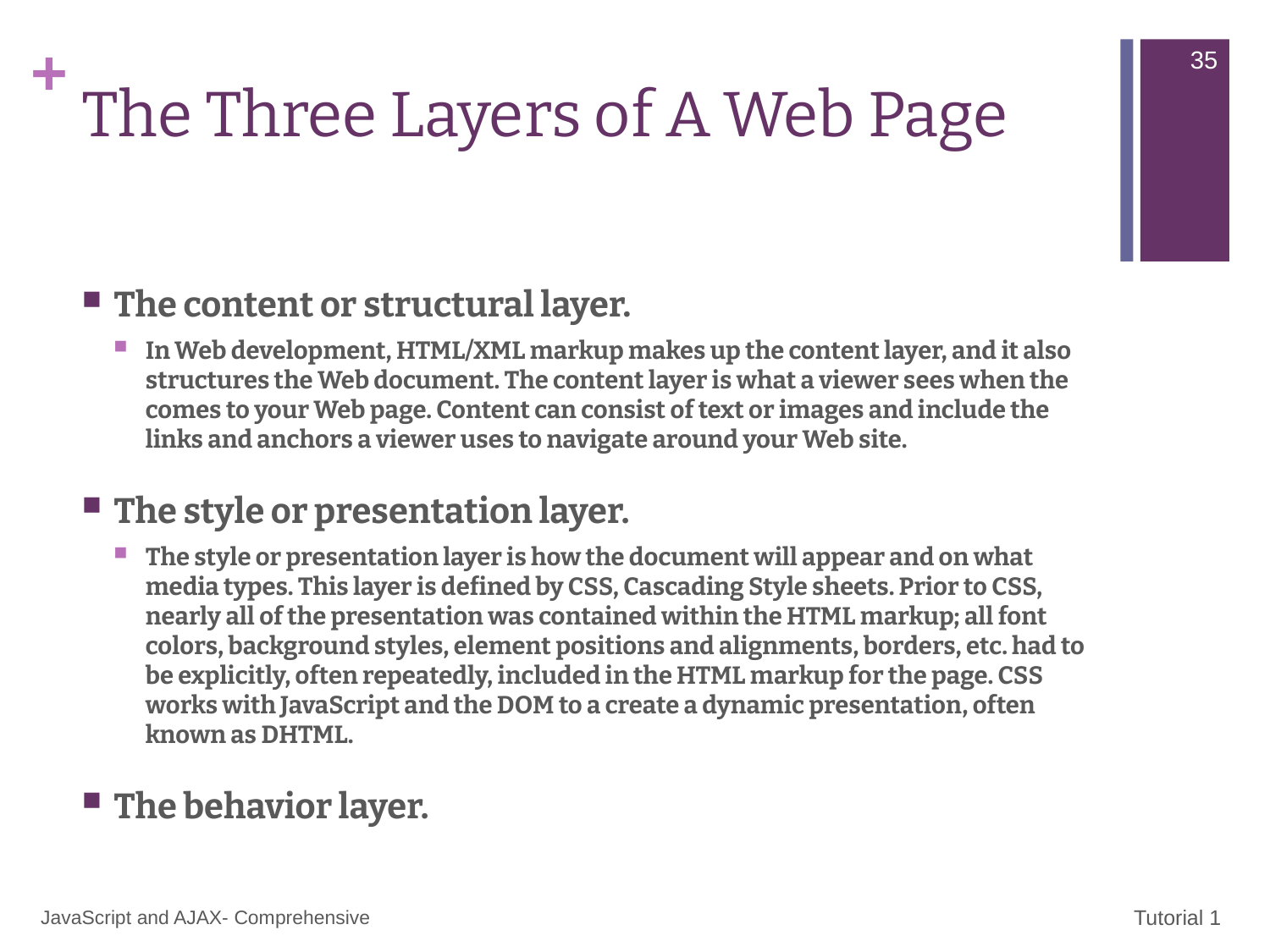

35
# The Three Layers of A Web Page
The content or structural layer.
In Web development, HTML/XML markup makes up the content layer, and it also structures the Web document. The content layer is what a viewer sees when the comes to your Web page. Content can consist of text or images and include the links and anchors a viewer uses to navigate around your Web site.
The style or presentation layer.
The style or presentation layer is how the document will appear and on what media types. This layer is defined by CSS, Cascading Style sheets. Prior to CSS, nearly all of the presentation was contained within the HTML markup; all font colors, background styles, element positions and alignments, borders, etc. had to be explicitly, often repeatedly, included in the HTML markup for the page. CSS works with JavaScript and the DOM to a create a dynamic presentation, often known as DHTML.
The behavior layer.

JavaScript and AJAX- Comprehensive
Tutorial 1